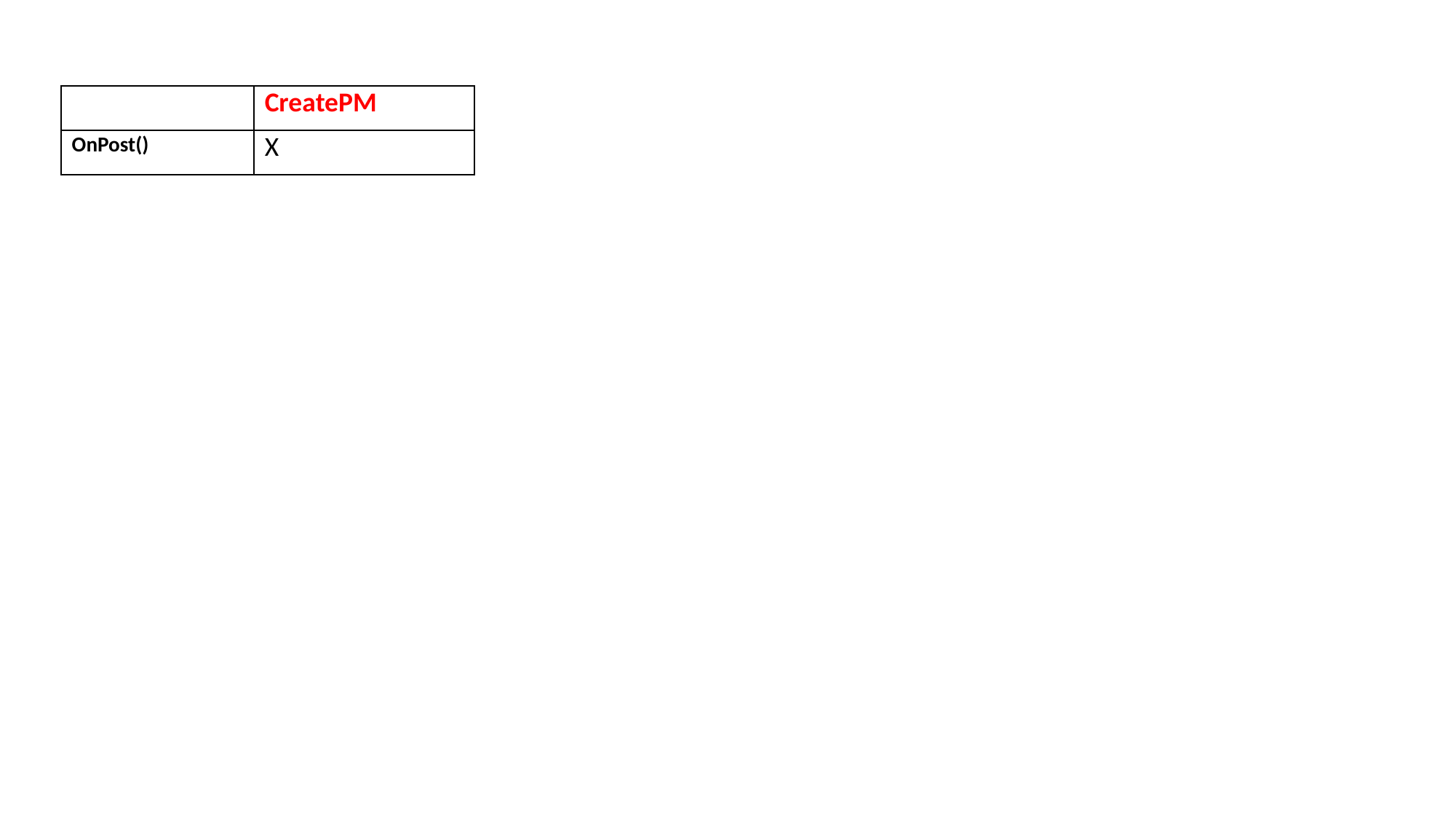

|  | CreatePM |
| --- | --- |
| OnPost() | X |